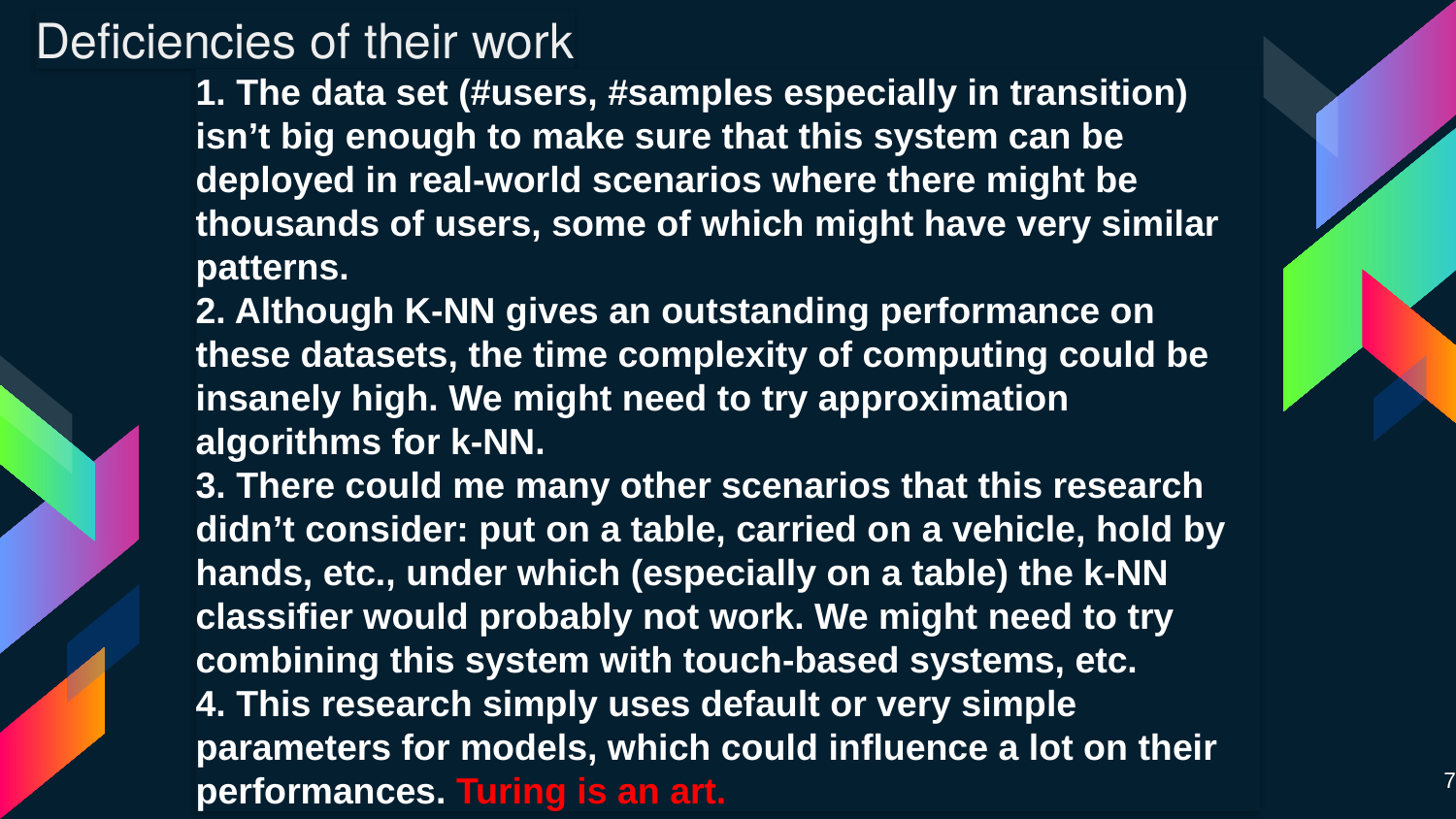

Deficiencies of their work
1. The data set (#users, #samples especially in transition) isn’t big enough to make sure that this system can be deployed in real-world scenarios where there might be thousands of users, some of which might have very similar patterns.
2. Although K-NN gives an outstanding performance on these datasets, the time complexity of computing could be insanely high. We might need to try approximation algorithms for k-NN.
3. There could me many other scenarios that this research didn’t consider: put on a table, carried on a vehicle, hold by hands, etc., under which (especially on a table) the k-NN classifier would probably not work. We might need to try combining this system with touch-based systems, etc.
4. This research simply uses default or very simple parameters for models, which could influence a lot on their performances. Turing is an art.
7